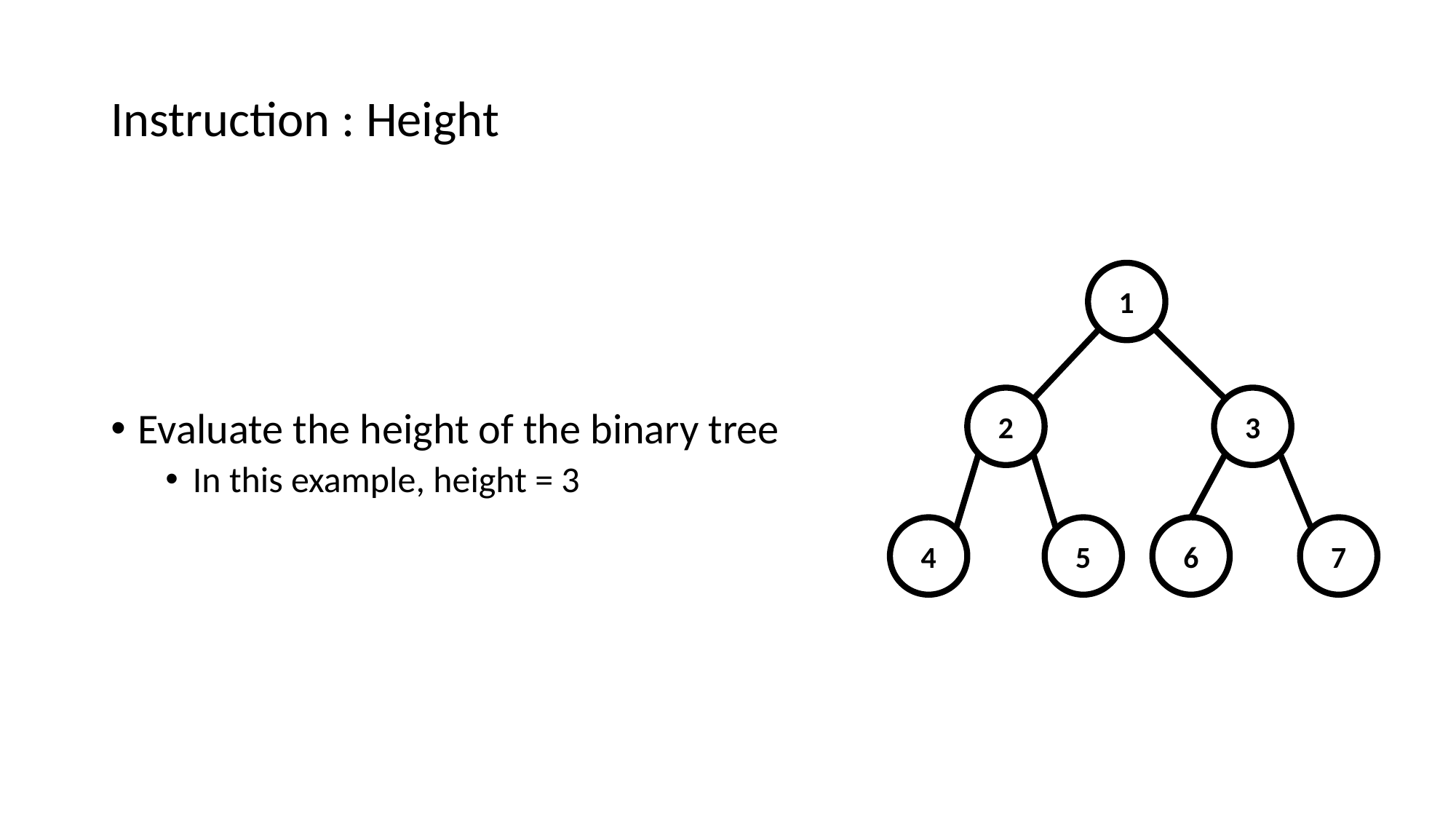

# Instruction : Height

Evaluate the height of the binary tree
In this example, height = 3

1
2
3
4
5
6
7